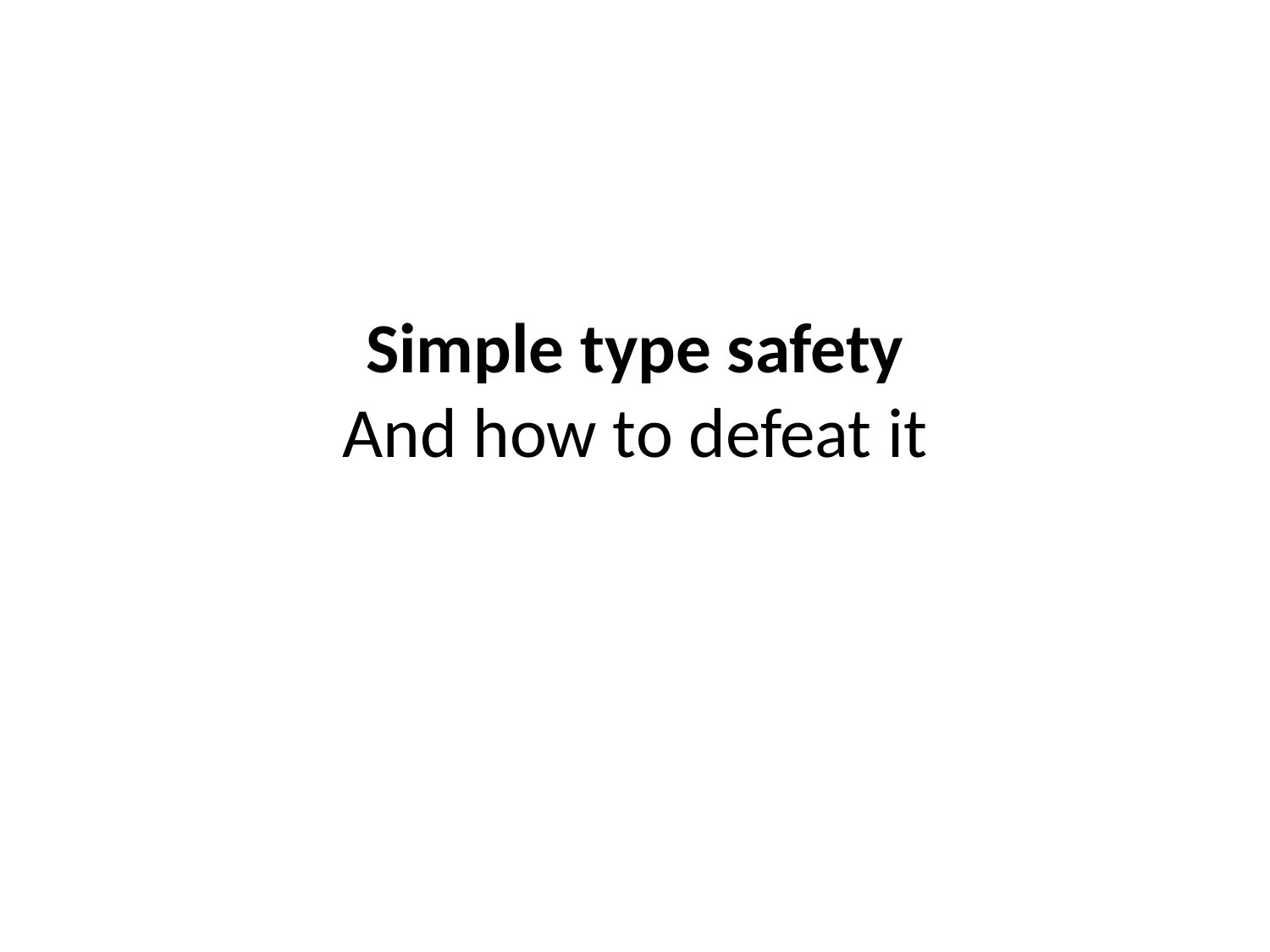

# Simple type safety And how to defeat it